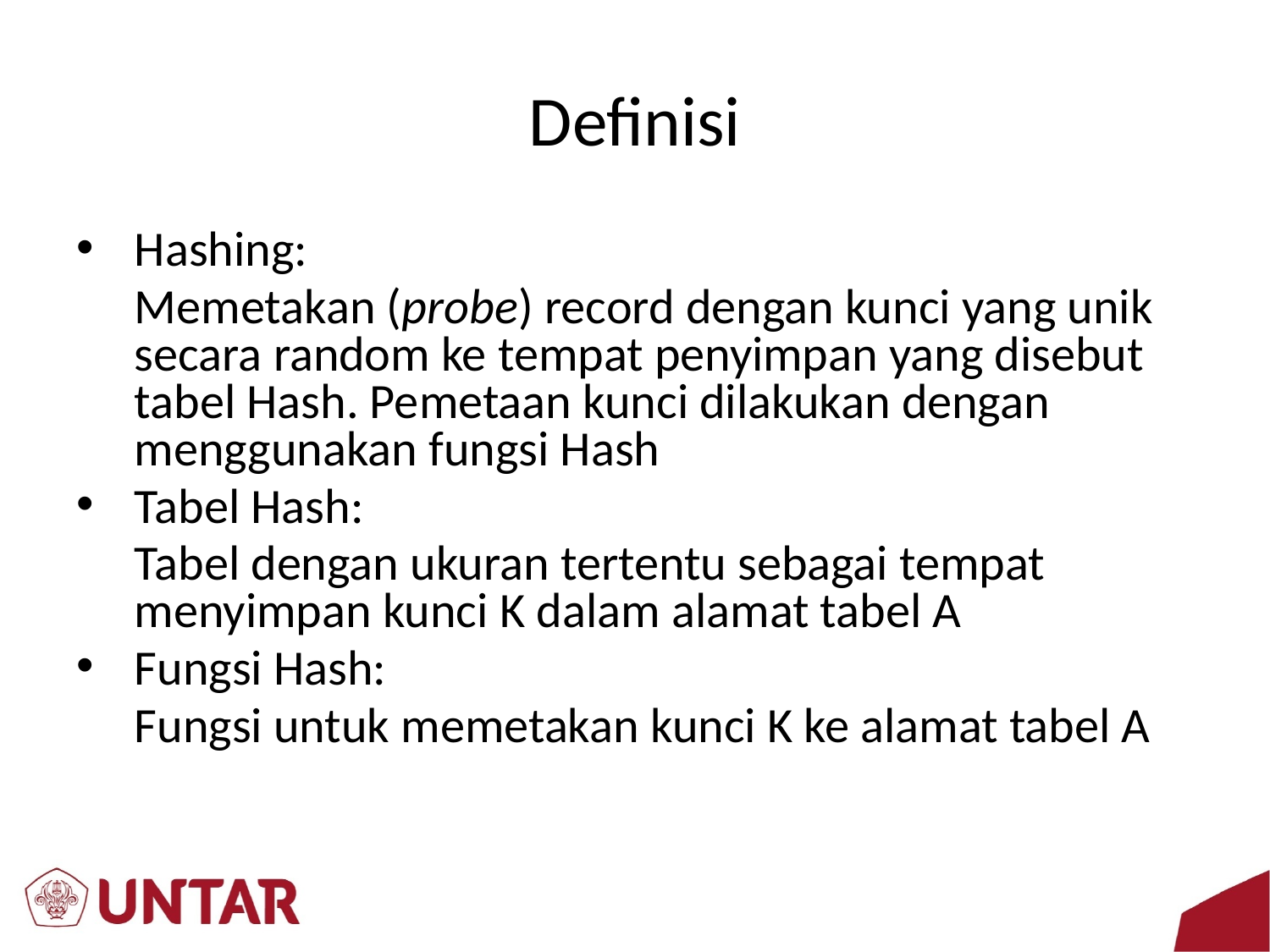

# Definisi
Hashing:
	Memetakan (probe) record dengan kunci yang unik secara random ke tempat penyimpan yang disebut tabel Hash. Pemetaan kunci dilakukan dengan menggunakan fungsi Hash
Tabel Hash:
	Tabel dengan ukuran tertentu sebagai tempat menyimpan kunci K dalam alamat tabel A
Fungsi Hash:
	Fungsi untuk memetakan kunci K ke alamat tabel A